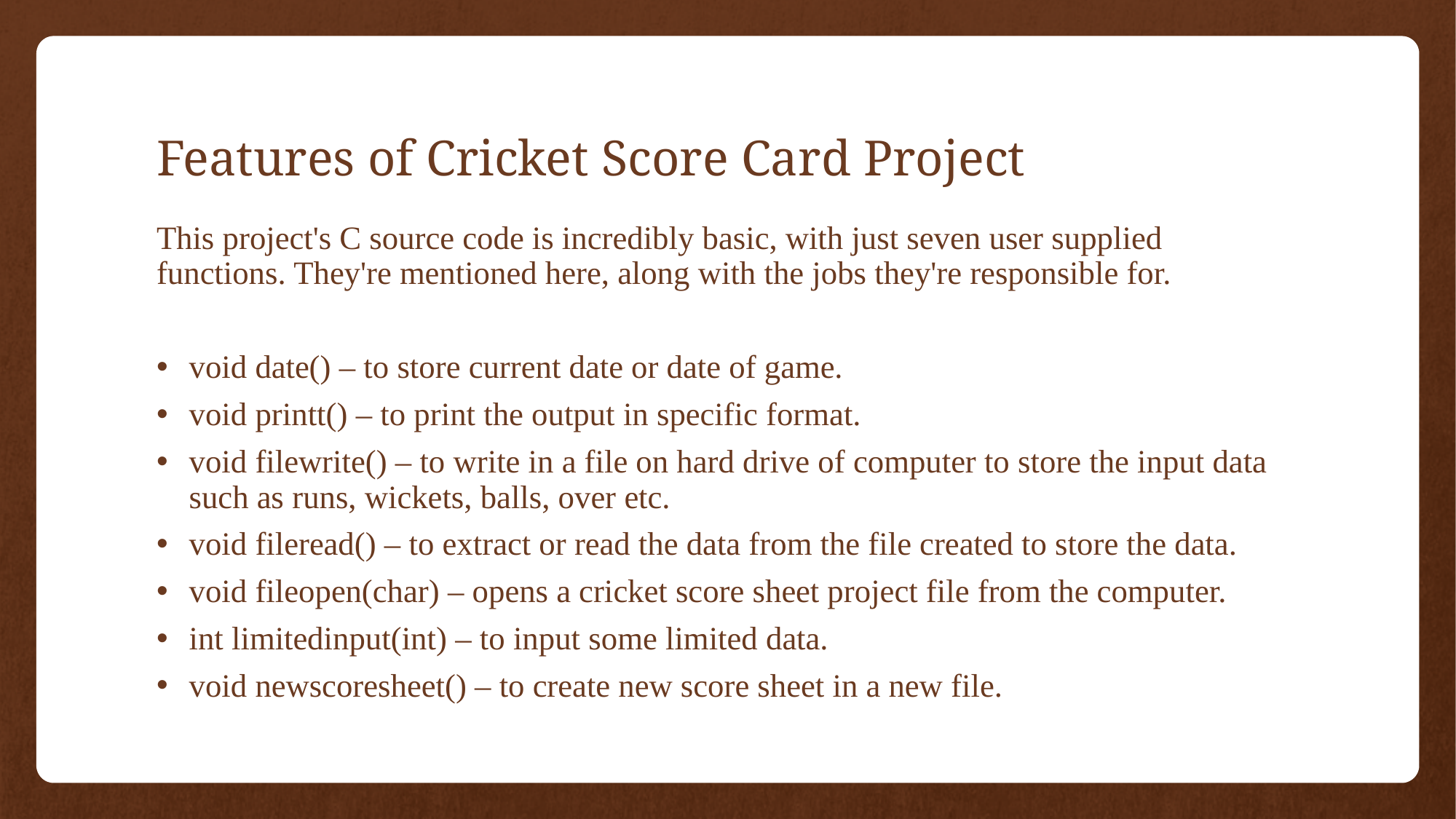

# Features of Cricket Score Card Project
This project's C source code is incredibly basic, with just seven user supplied functions. They're mentioned here, along with the jobs they're responsible for.

void date() – to store current date or date of game.
void printt() – to print the output in specific format.
void filewrite() – to write in a file on hard drive of computer to store the input data such as runs, wickets, balls, over etc.
void fileread() – to extract or read the data from the file created to store the data.
void fileopen(char) – opens a cricket score sheet project file from the computer.
int limitedinput(int) – to input some limited data.
void newscoresheet() – to create new score sheet in a new file.